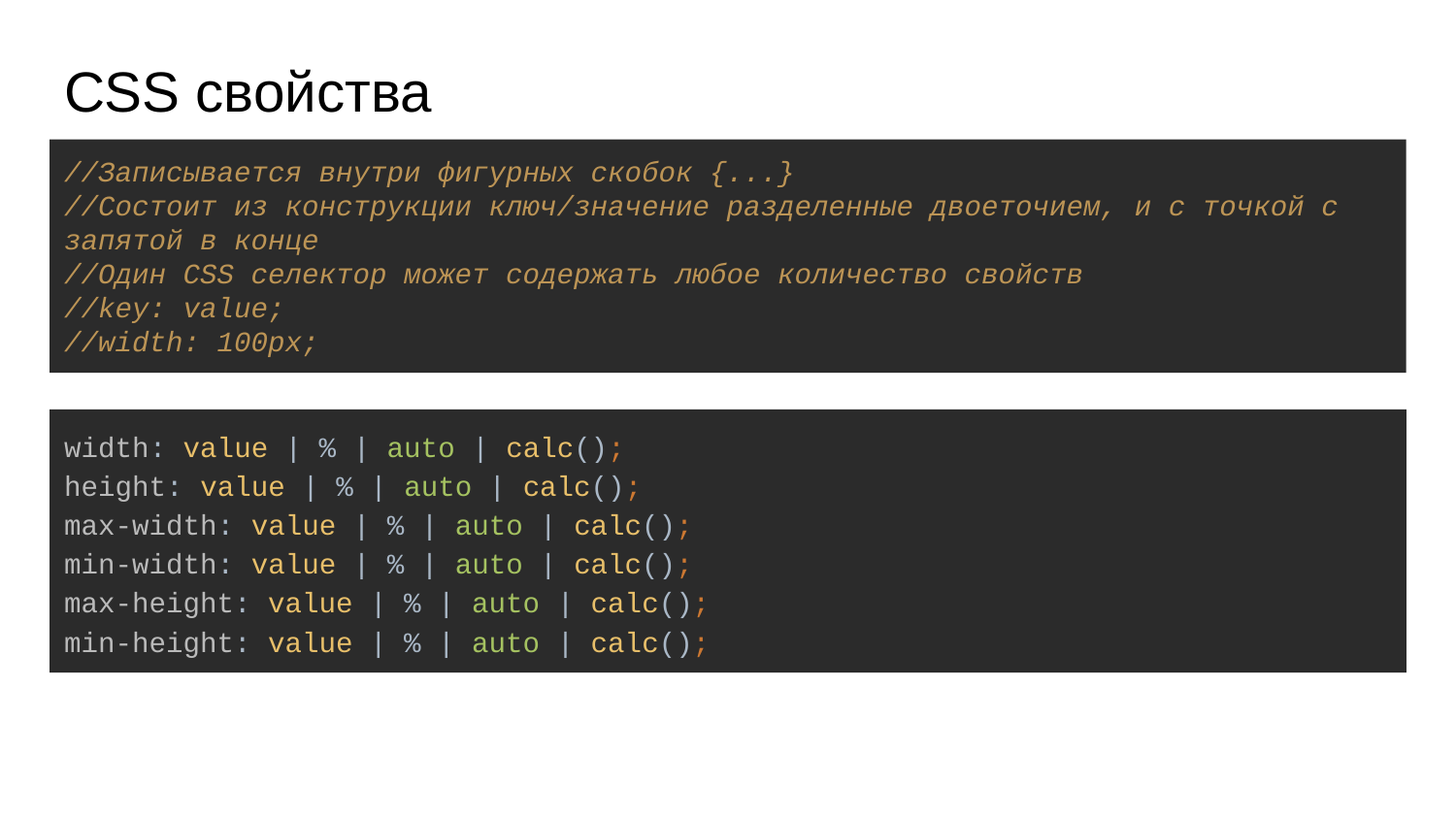

# CSS свойства
//Записывается внутри фигурных скобок {...}
//Состоит из конструкции ключ/значение разделенные двоеточием, и с точкой с запятой в конце
//Один CSS селектор может содержать любое количество свойств
//key: value;
//width: 100px;
width: value | % | auto | calc();
height: value | % | auto | calc();
max-width: value | % | auto | calc();
min-width: value | % | auto | calc();
max-height: value | % | auto | calc();
min-height: value | % | auto | calc();